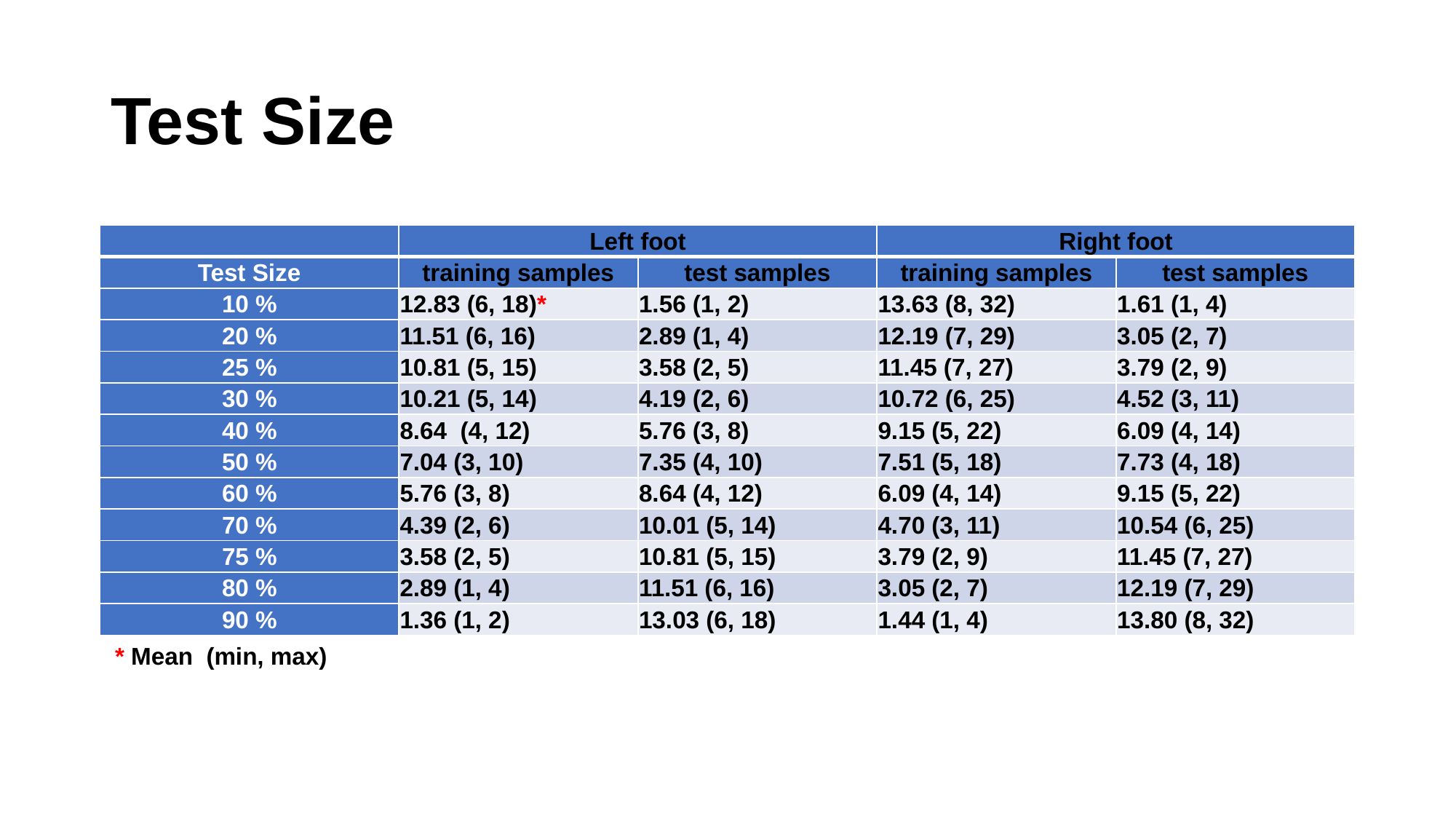

# Test Size
|  | Left foot |  | Right foot |  |
| --- | --- | --- | --- | --- |
| Test Size | training samples | test samples | training samples | test samples |
| 10 % | 12.83 (6, 18)\* | 1.56 (1, 2) | 13.63 (8, 32) | 1.61 (1, 4) |
| 20 % | 11.51 (6, 16) | 2.89 (1, 4) | 12.19 (7, 29) | 3.05 (2, 7) |
| 25 % | 10.81 (5, 15) | 3.58 (2, 5) | 11.45 (7, 27) | 3.79 (2, 9) |
| 30 % | 10.21 (5, 14) | 4.19 (2, 6) | 10.72 (6, 25) | 4.52 (3, 11) |
| 40 % | 8.64 (4, 12) | 5.76 (3, 8) | 9.15 (5, 22) | 6.09 (4, 14) |
| 50 % | 7.04 (3, 10) | 7.35 (4, 10) | 7.51 (5, 18) | 7.73 (4, 18) |
| 60 % | 5.76 (3, 8) | 8.64 (4, 12) | 6.09 (4, 14) | 9.15 (5, 22) |
| 70 % | 4.39 (2, 6) | 10.01 (5, 14) | 4.70 (3, 11) | 10.54 (6, 25) |
| 75 % | 3.58 (2, 5) | 10.81 (5, 15) | 3.79 (2, 9) | 11.45 (7, 27) |
| 80 % | 2.89 (1, 4) | 11.51 (6, 16) | 3.05 (2, 7) | 12.19 (7, 29) |
| 90 % | 1.36 (1, 2) | 13.03 (6, 18) | 1.44 (1, 4) | 13.80 (8, 32) |
* Mean  (min, max)